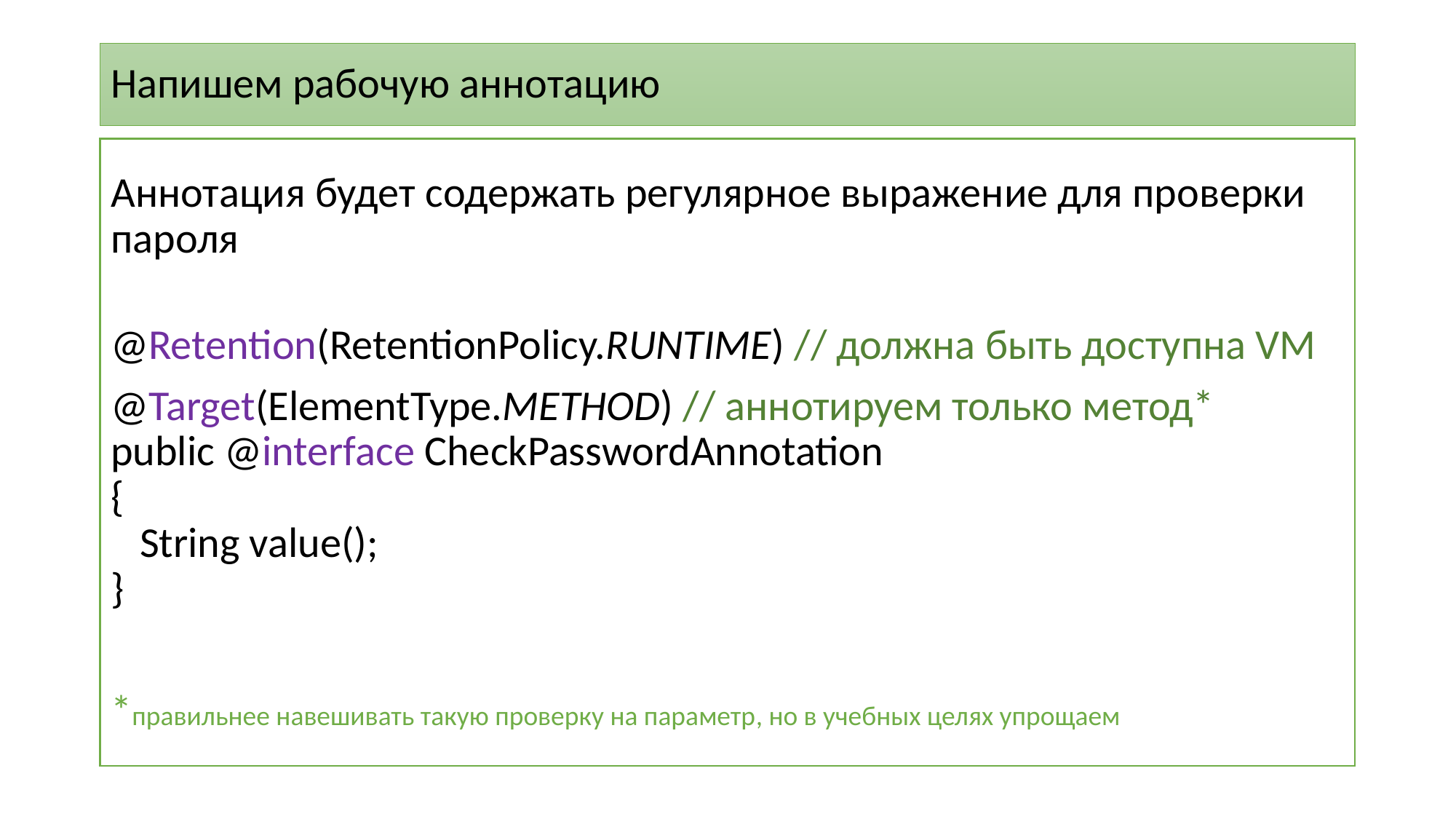

# Напишем рабочую аннотацию
Аннотация будет содержать регулярное выражение для проверки пароля
@Retention(RetentionPolicy.RUNTIME) // должна быть доступна VM
@Target(ElementType.METHOD) // аннотируем только метод*
public @interface CheckPasswordAnnotation
{
   String value();
}

*правильнее навешивать такую проверку на параметр, но в учебных целях упрощаем